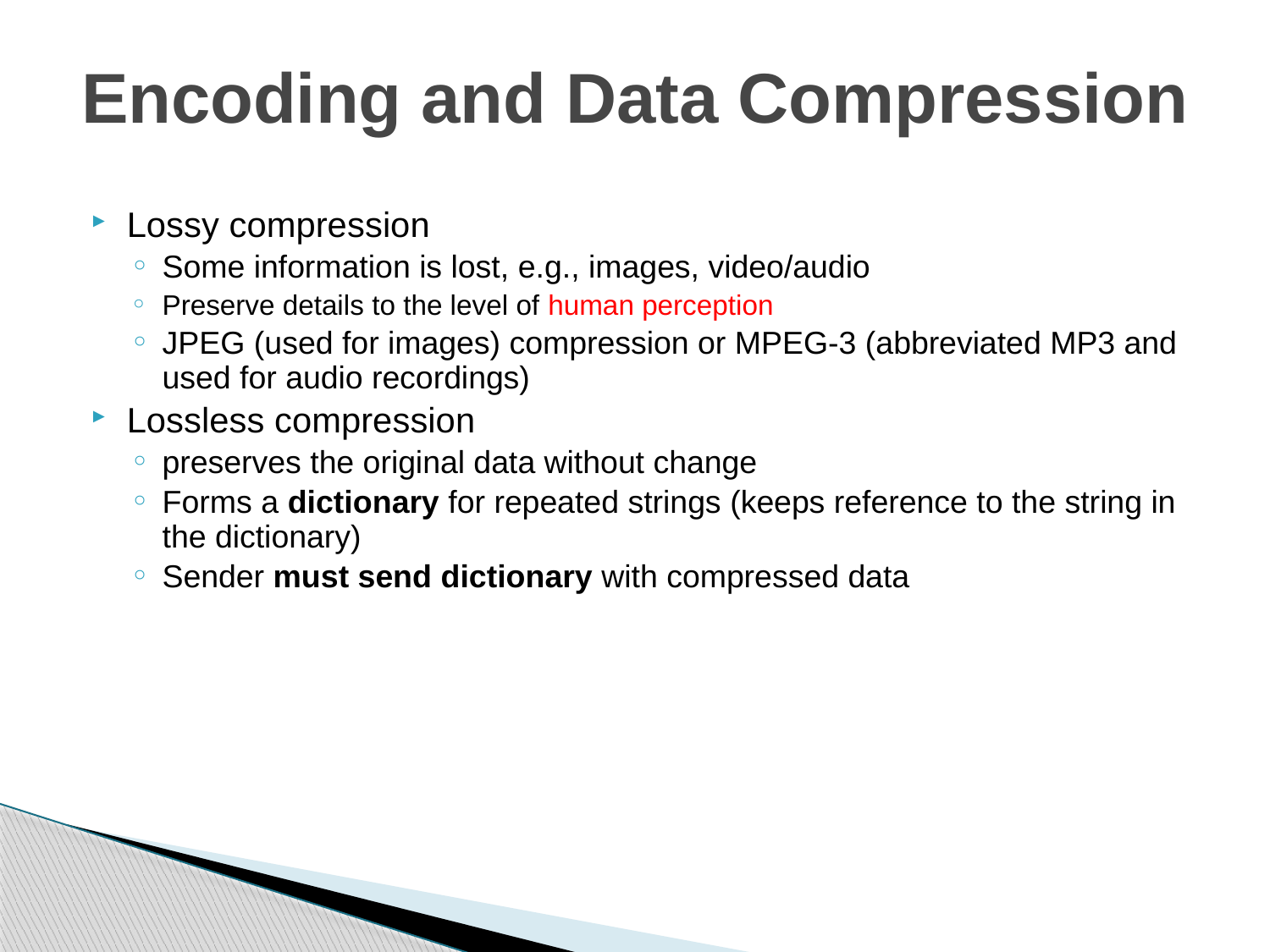

Encoding and Data Compression
Lossy compression
Some information is lost, e.g., images, video/audio
Preserve details to the level of human perception
JPEG (used for images) compression or MPEG-3 (abbreviated MP3 and used for audio recordings)
Lossless compression
preserves the original data without change
Forms a dictionary for repeated strings (keeps reference to the string in the dictionary)
Sender must send dictionary with compressed data